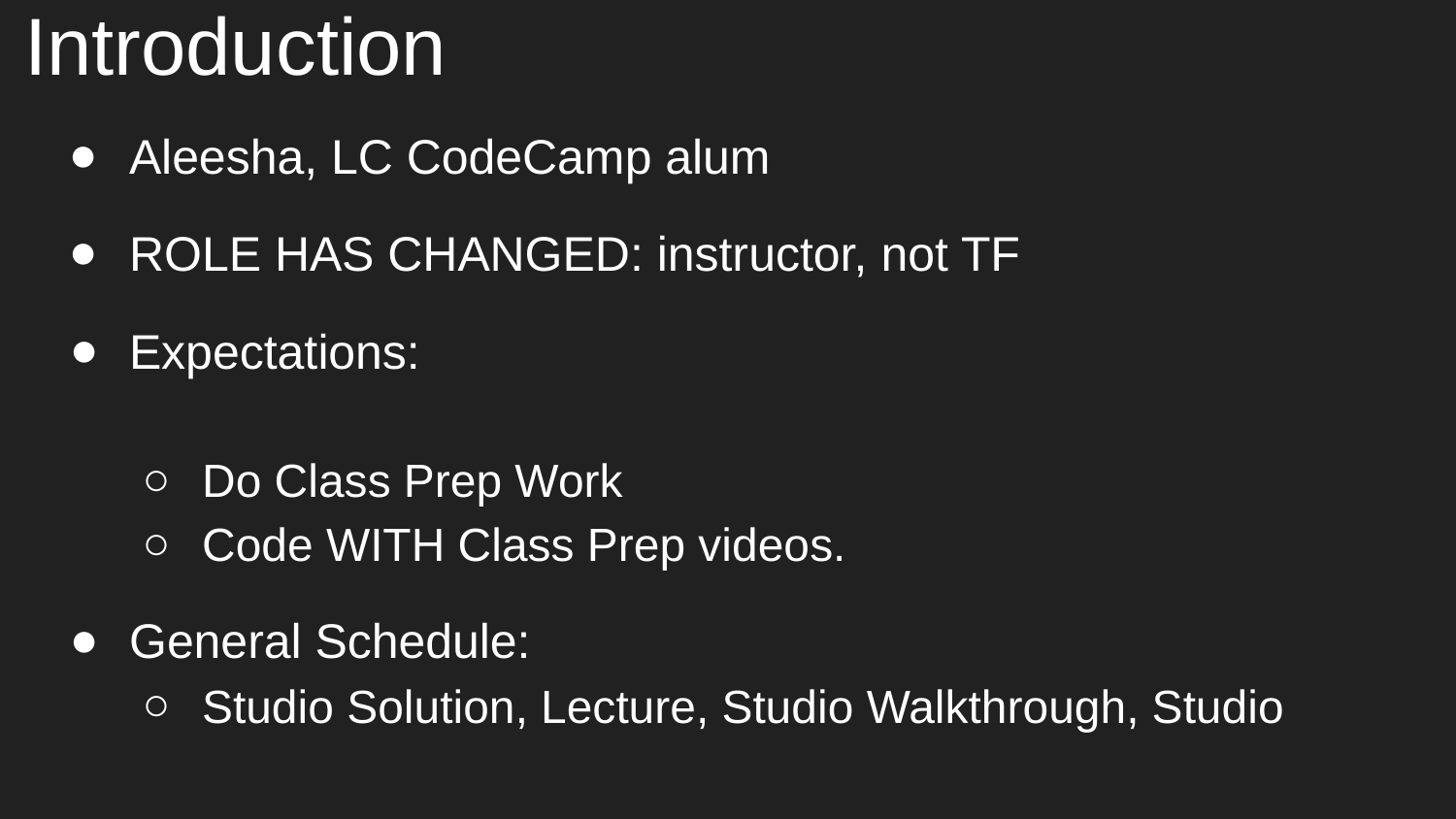

# Introduction
Aleesha, LC CodeCamp alum

ROLE HAS CHANGED: instructor, not TF

Expectations:

Do Class Prep Work
Code WITH Class Prep videos.

General Schedule:
Studio Solution, Lecture, Studio Walkthrough, Studio